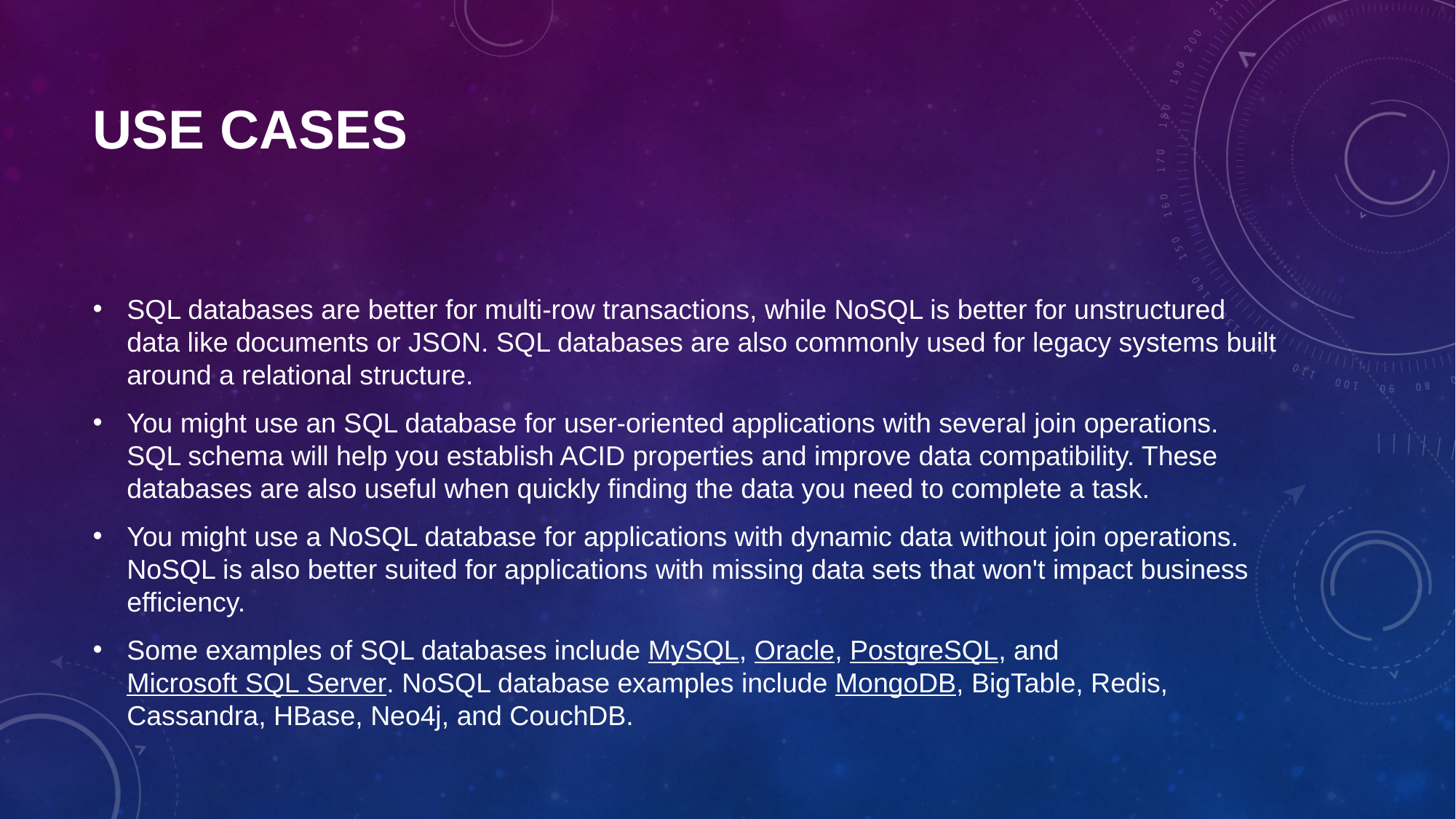

# Use Cases
SQL databases are better for multi-row transactions, while NoSQL is better for unstructured data like documents or JSON. SQL databases are also commonly used for legacy systems built around a relational structure.
You might use an SQL database for user-oriented applications with several join operations. SQL schema will help you establish ACID properties and improve data compatibility. These databases are also useful when quickly finding the data you need to complete a task.
You might use a NoSQL database for applications with dynamic data without join operations. NoSQL is also better suited for applications with missing data sets that won't impact business efficiency.
Some examples of SQL databases include MySQL, Oracle, PostgreSQL, and Microsoft SQL Server. NoSQL database examples include MongoDB, BigTable, Redis, Cassandra, HBase, Neo4j, and CouchDB.